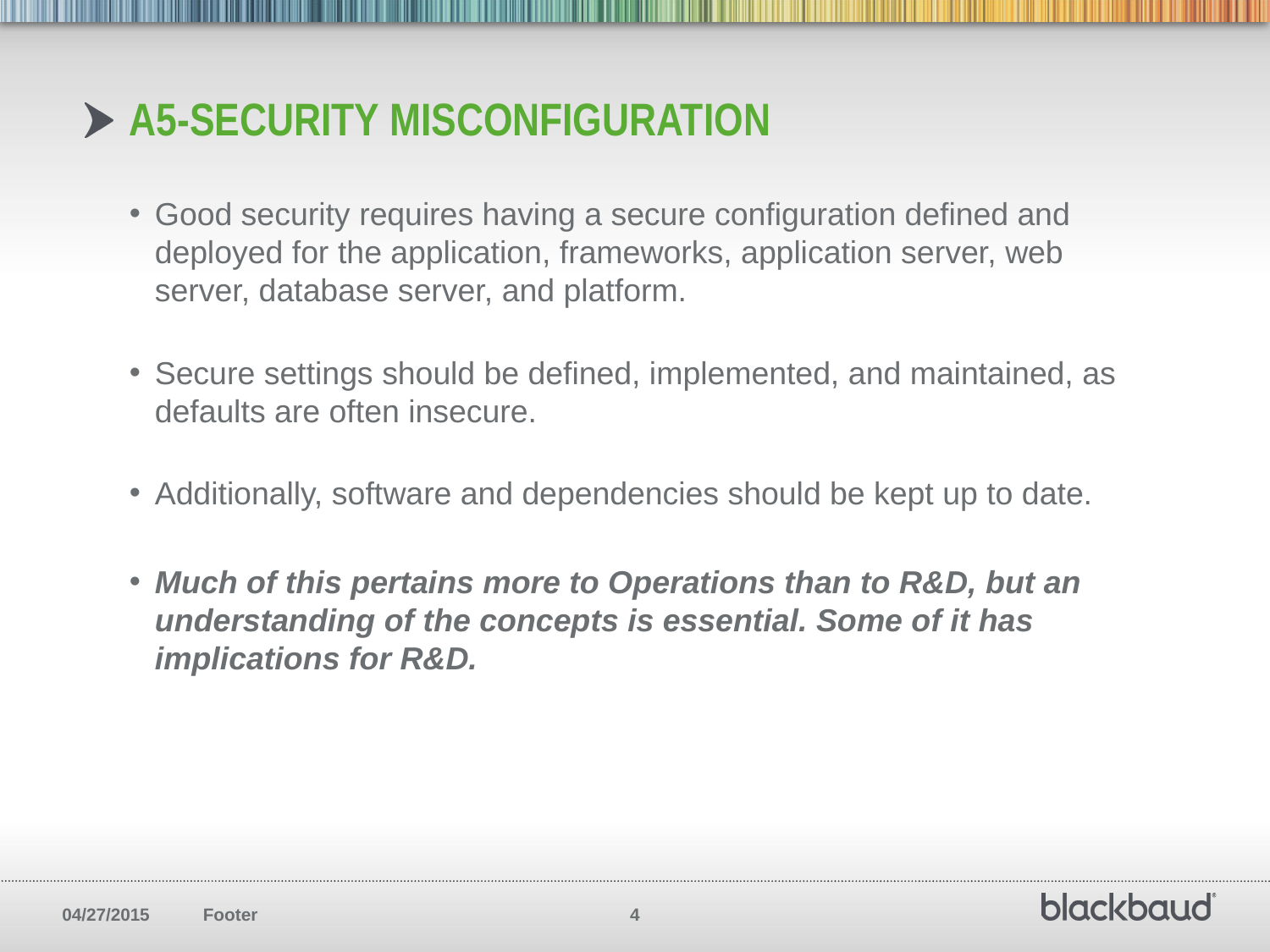

# A5-Security Misconfiguration
Good security requires having a secure configuration defined and deployed for the application, frameworks, application server, web server, database server, and platform.
Secure settings should be defined, implemented, and maintained, as defaults are often insecure.
Additionally, software and dependencies should be kept up to date.

Much of this pertains more to Operations than to R&D, but an understanding of the concepts is essential. Some of it has implications for R&D.